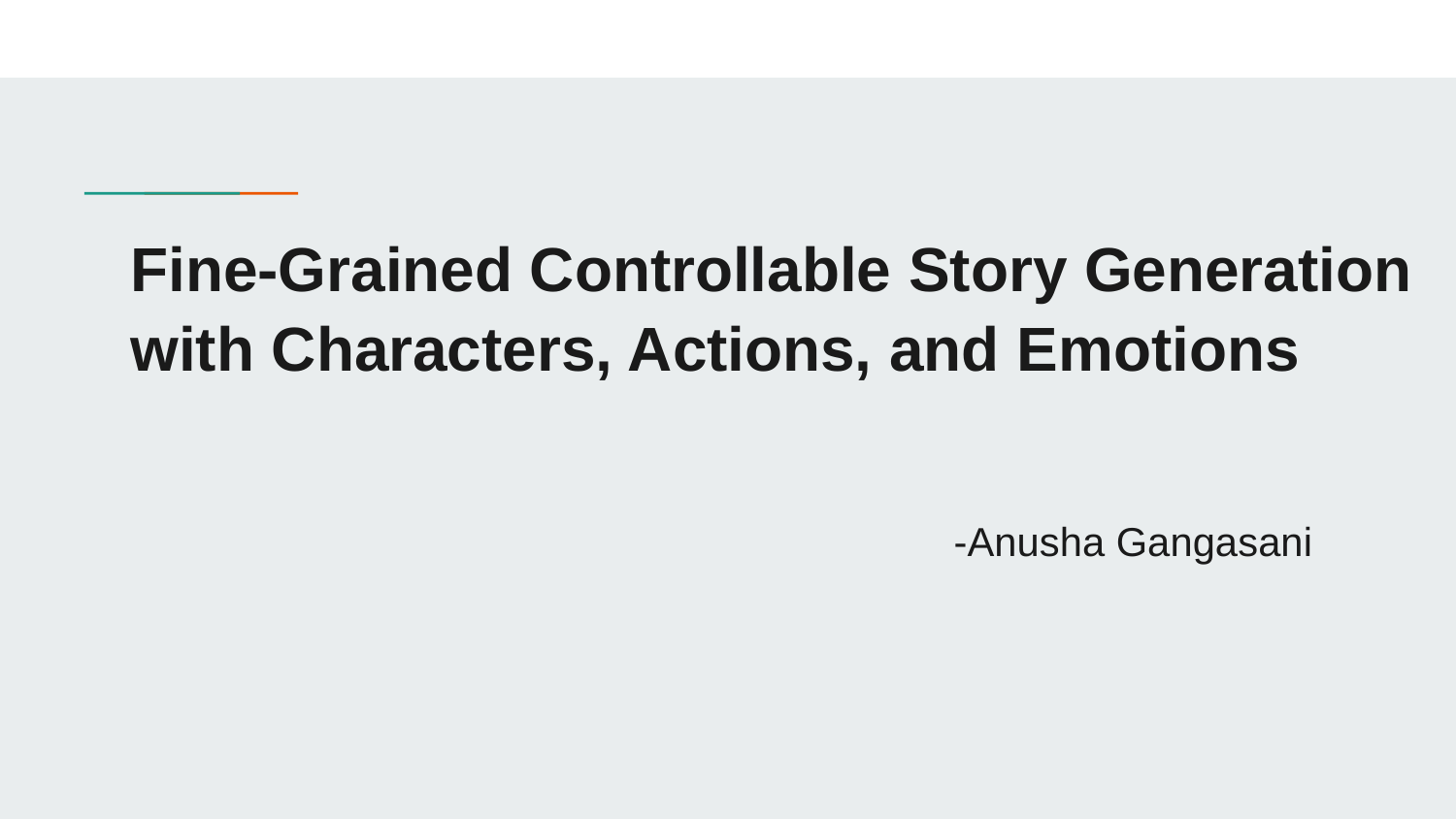

# Fine-Grained Controllable Story Generation with Characters, Actions, and Emotions
-Anusha Gangasani